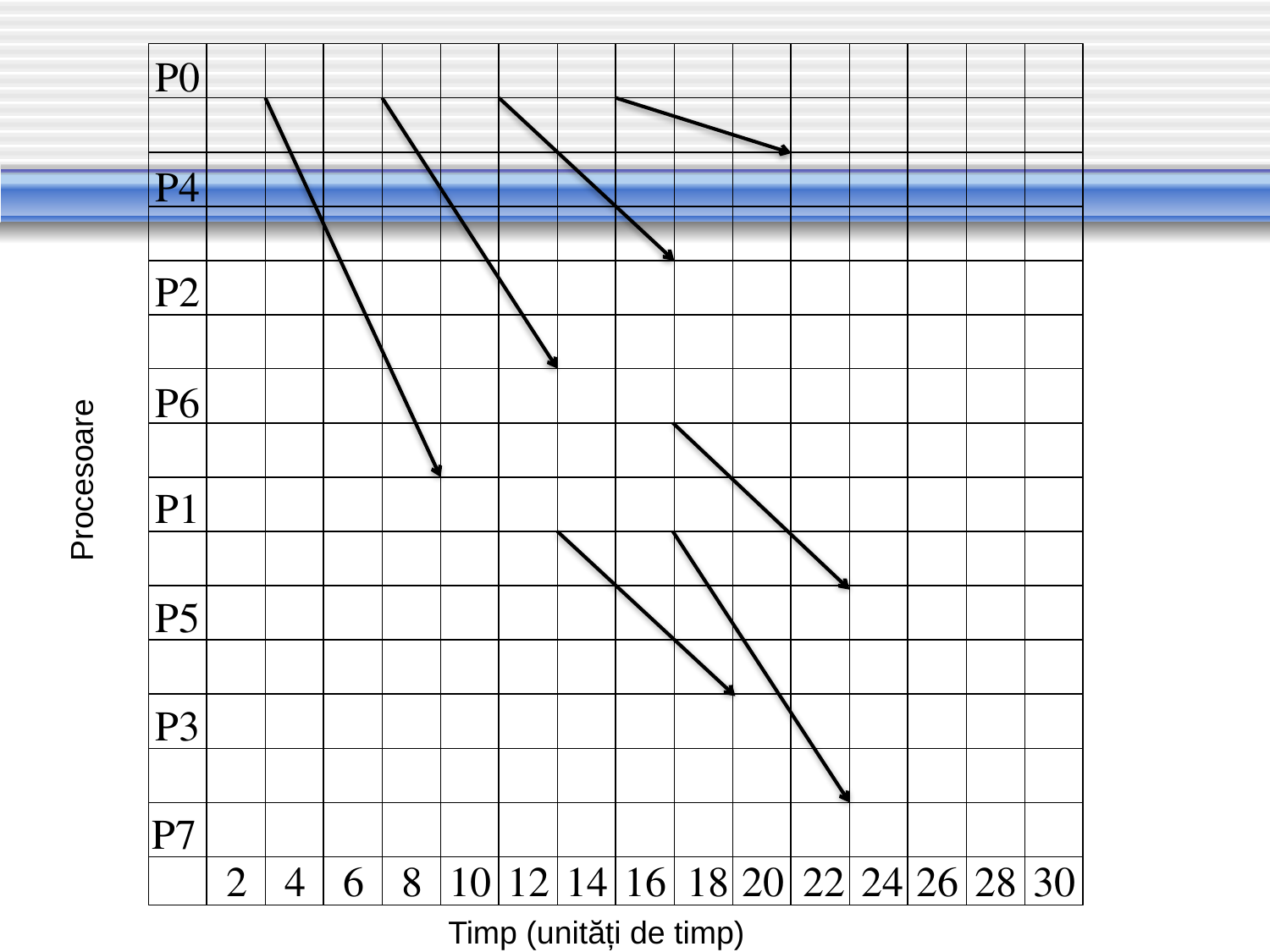

P0

P4

P2

P6

Procesoare
P1

P5

P3

P7

2
4
6
8
10
12
14
16
18
20
22
24
26
28
30

Timp (unități de timp)